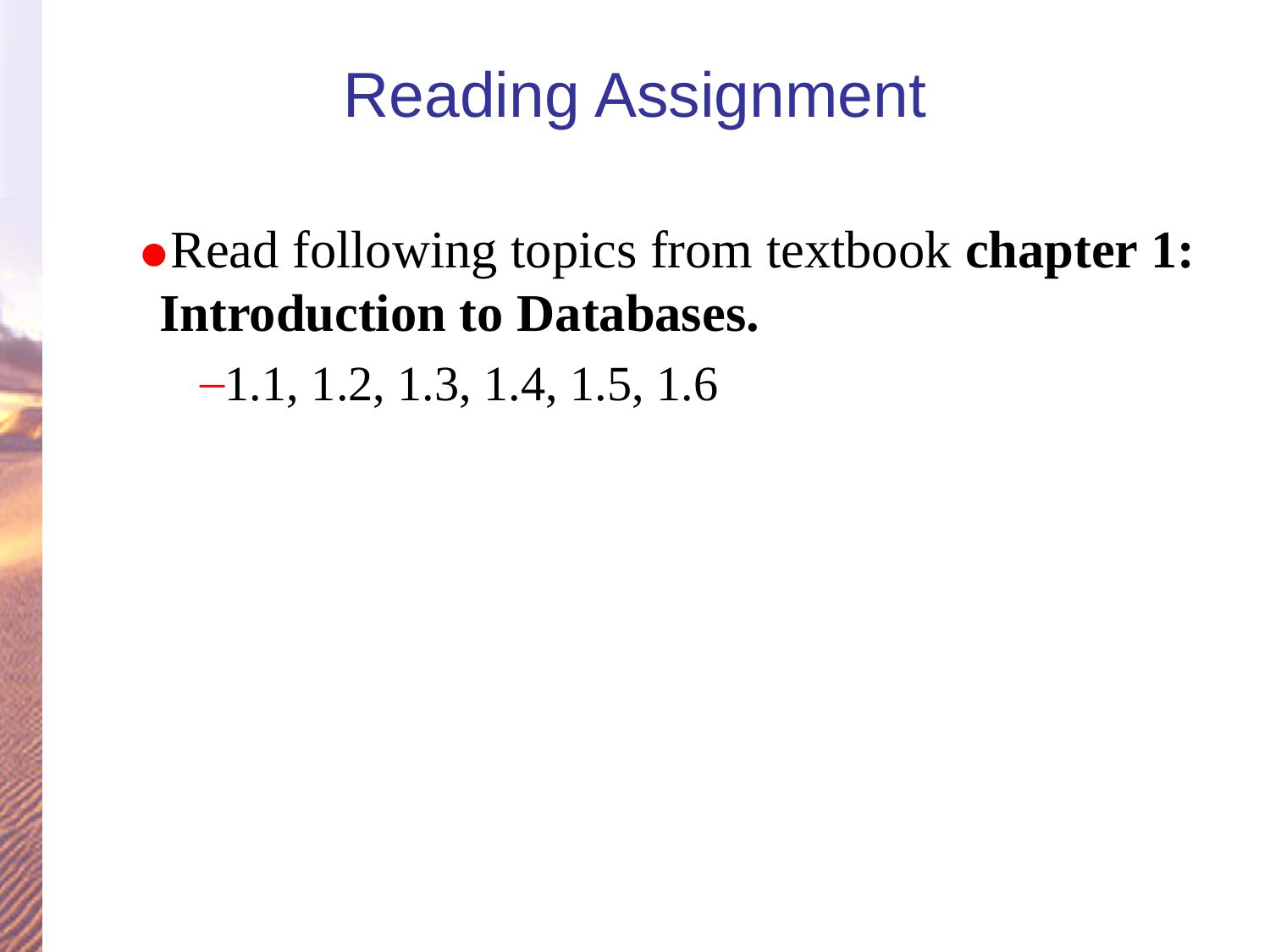

# Reading Assignment
Read following topics from textbook chapter 1: Introduction to Databases.
1.1, 1.2, 1.3, 1.4, 1.5, 1.6